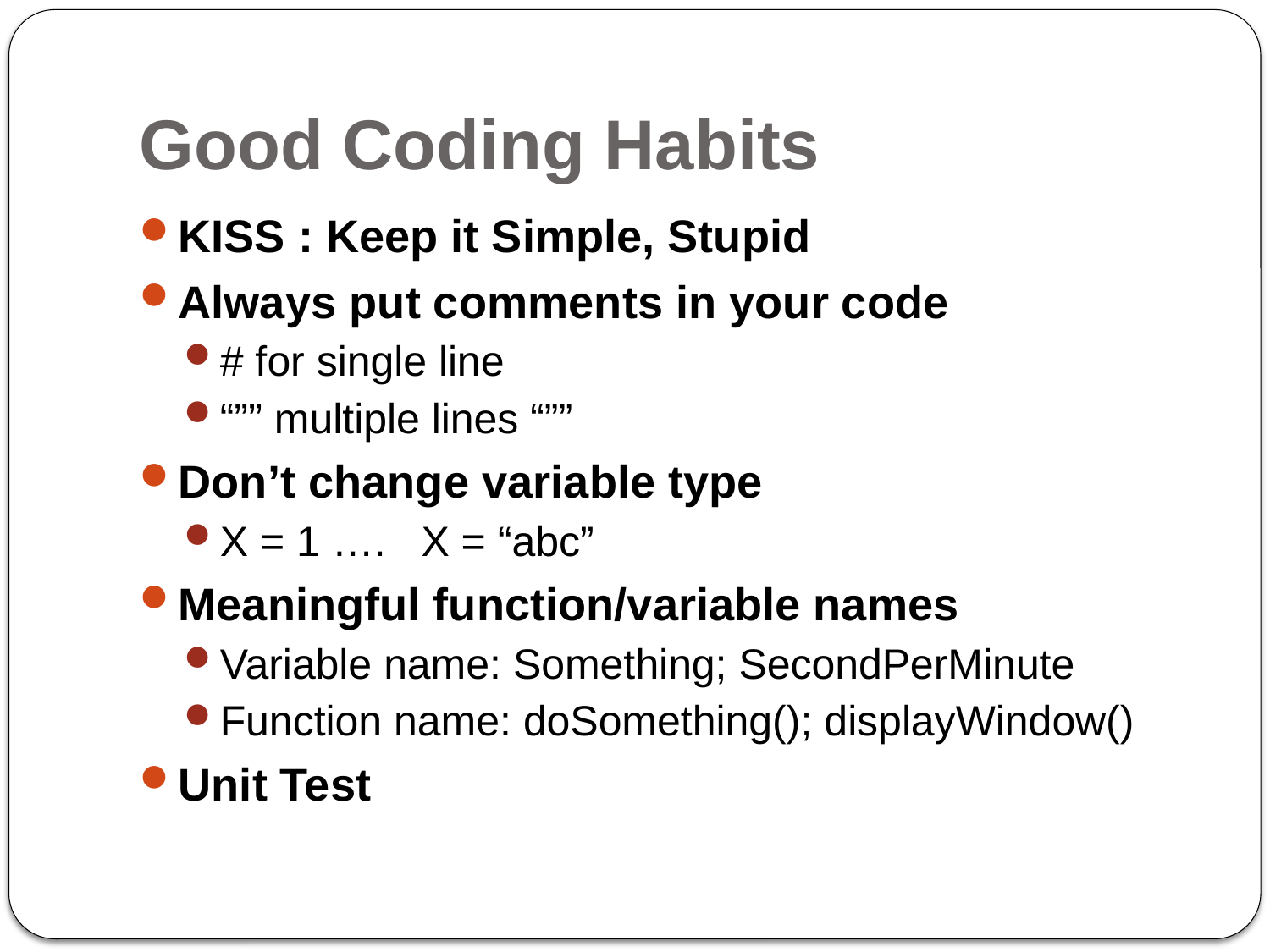

# Good Coding Habits
KISS : Keep it Simple, Stupid
Always put comments in your code
# for single line
“”” multiple lines “””
Don’t change variable type
X = 1 ….   X = “abc”
Meaningful function/variable names
Variable name: Something; SecondPerMinute
Function name: doSomething(); displayWindow()
Unit Test